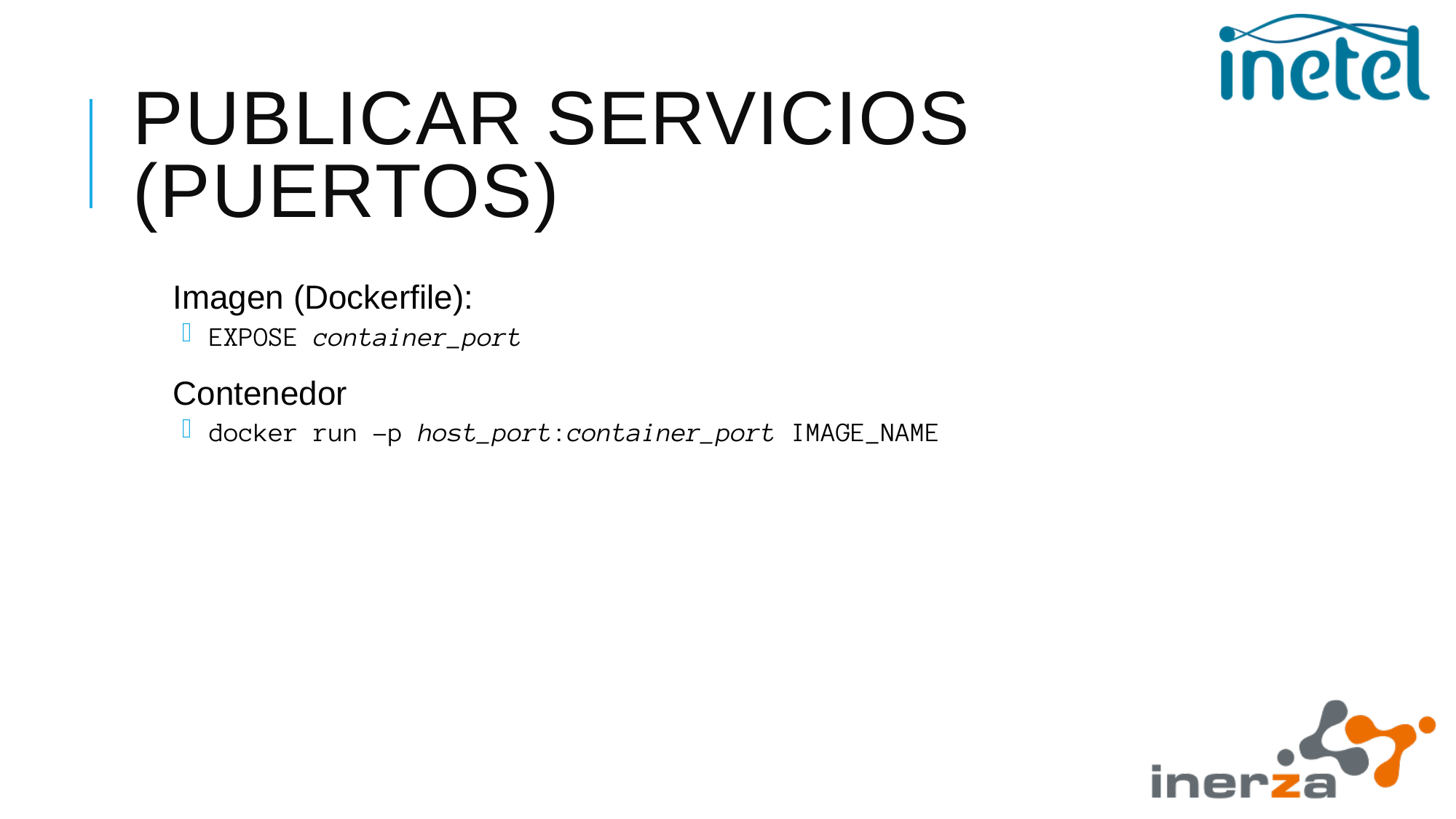

# Publicar servicios (puertos)
Imagen (Dockerfile):
EXPOSE container_port
Contenedor
docker run -p host_port:container_port IMAGE_NAME